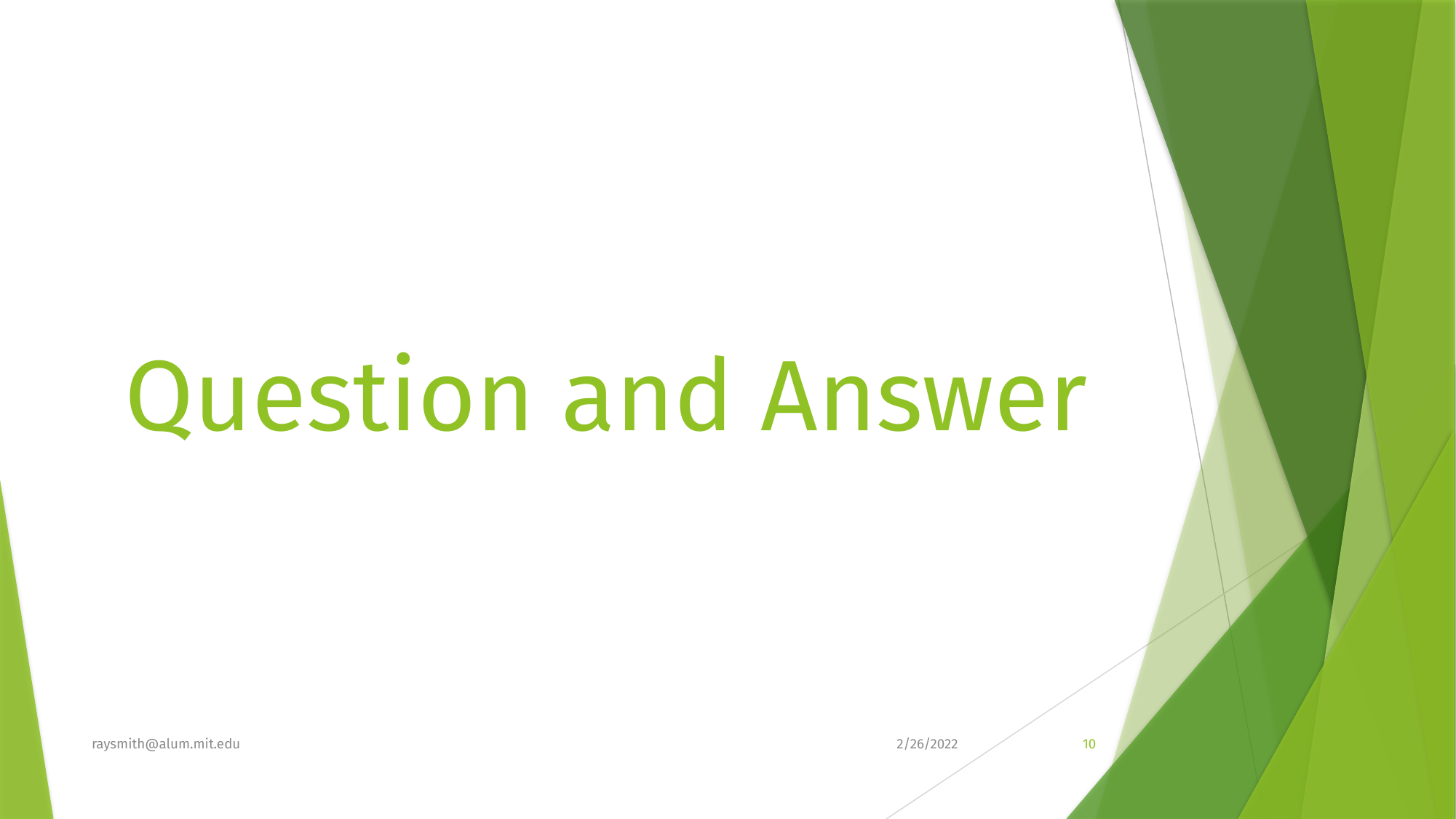

# Question and Answer
raysmith@alum.mit.edu
2/26/2022
10